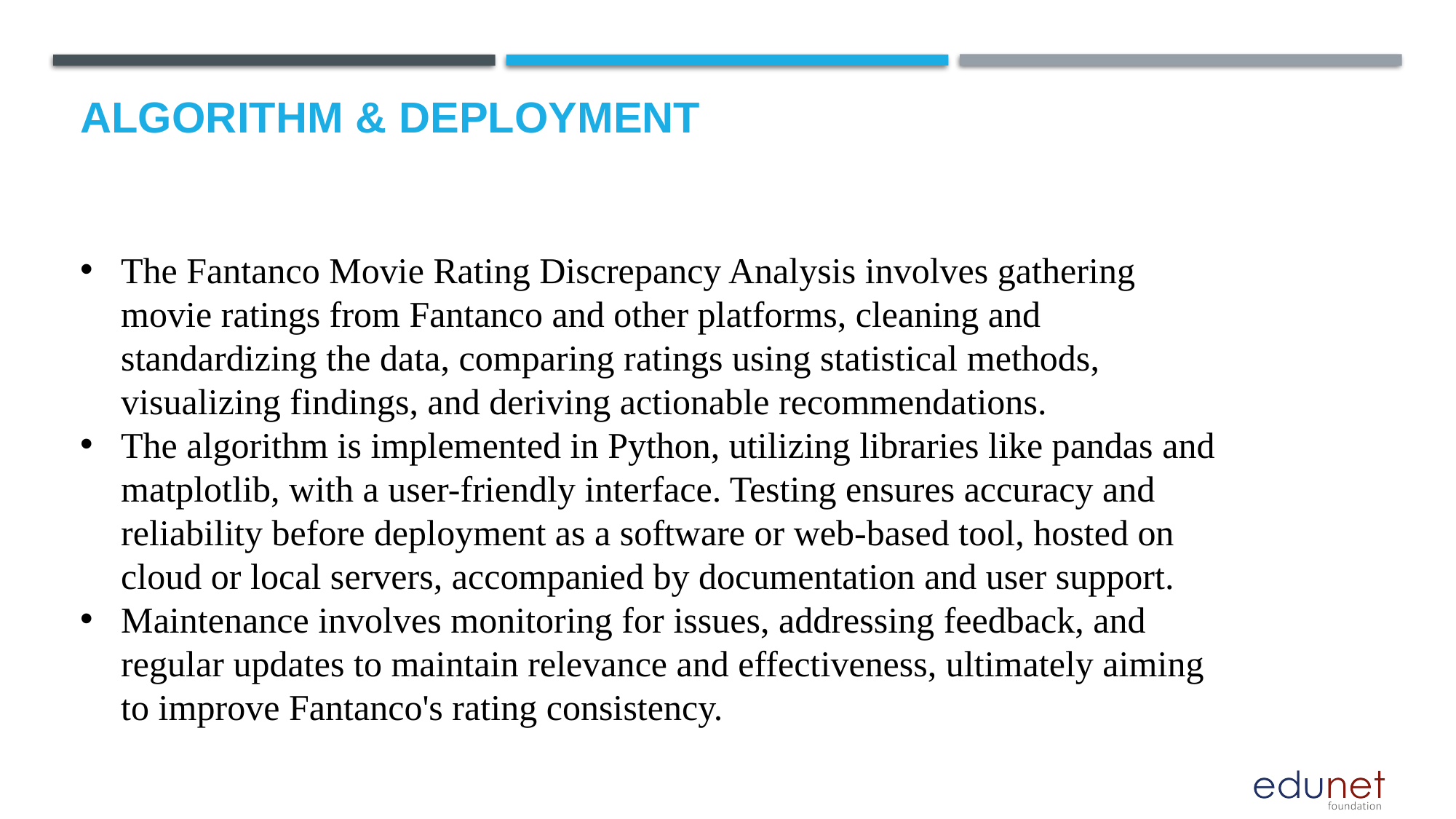

# Algorithm & Deployment
The Fantanco Movie Rating Discrepancy Analysis involves gathering movie ratings from Fantanco and other platforms, cleaning and standardizing the data, comparing ratings using statistical methods, visualizing findings, and deriving actionable recommendations.
The algorithm is implemented in Python, utilizing libraries like pandas and matplotlib, with a user-friendly interface. Testing ensures accuracy and reliability before deployment as a software or web-based tool, hosted on cloud or local servers, accompanied by documentation and user support.
Maintenance involves monitoring for issues, addressing feedback, and regular updates to maintain relevance and effectiveness, ultimately aiming to improve Fantanco's rating consistency.